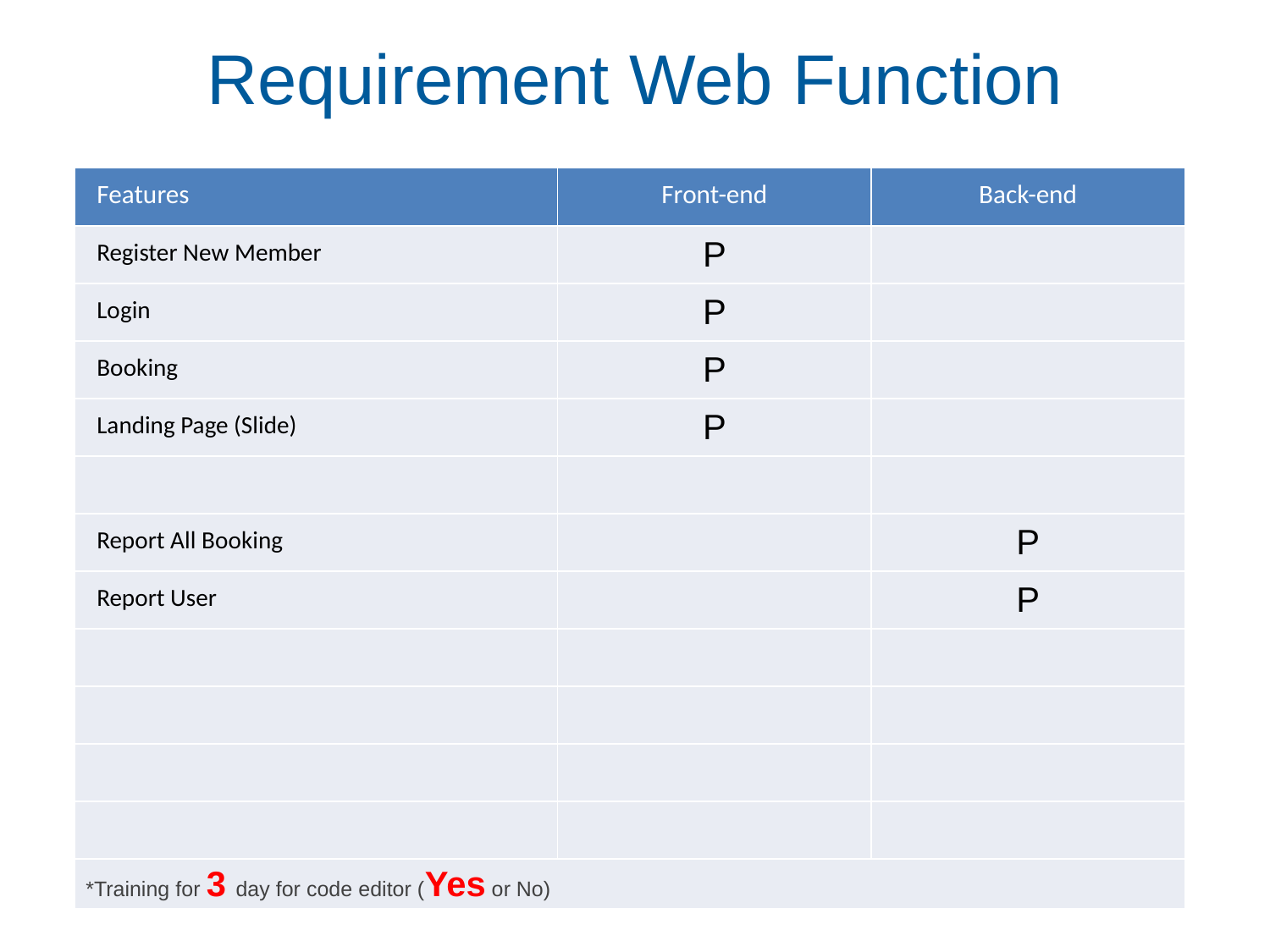

Requirement Web Function
| Features | Front-end | Back-end |
| --- | --- | --- |
| Register New Member | P |  |
| Login | P |  |
| Booking | P |  |
| Landing Page (Slide) | P |  |
|  |  |  |
| Report All Booking |  | P |
| Report User |  | P |
|  |  |  |
|  |  |  |
|  |  |  |
|  |  |  |
| \*Training for 3 day for code editor (Yes or No) |  |  |